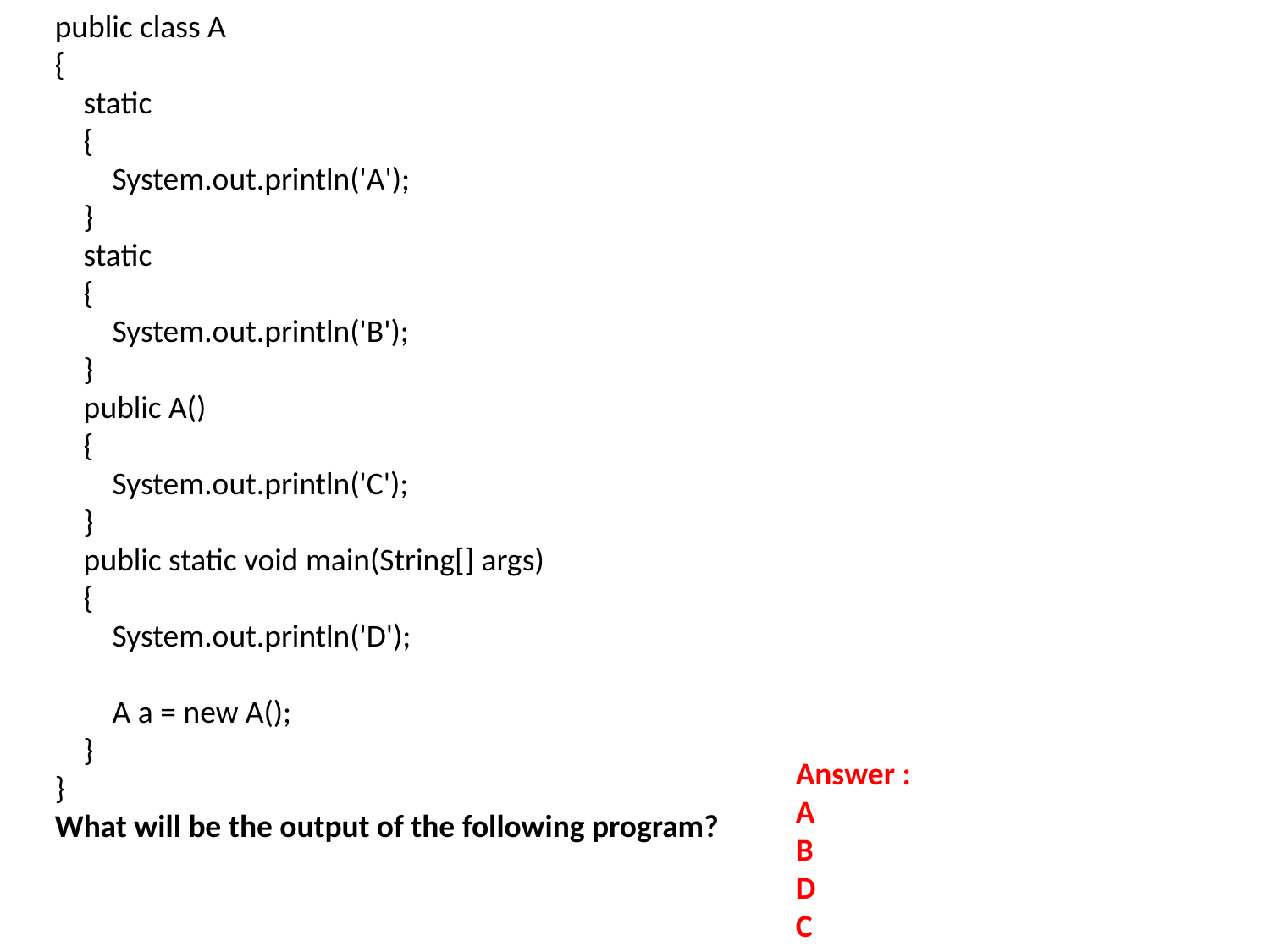

public class A
{
    static
    {
        System.out.println('A');
    }
    static
    {
        System.out.println('B');
    }
    public A()
    {
        System.out.println('C');
    }
    public static void main(String[] args)
    {
        System.out.println('D');

        A a = new A();
    }
}
What will be the output of the following program?
Answer :
A
B
D
C